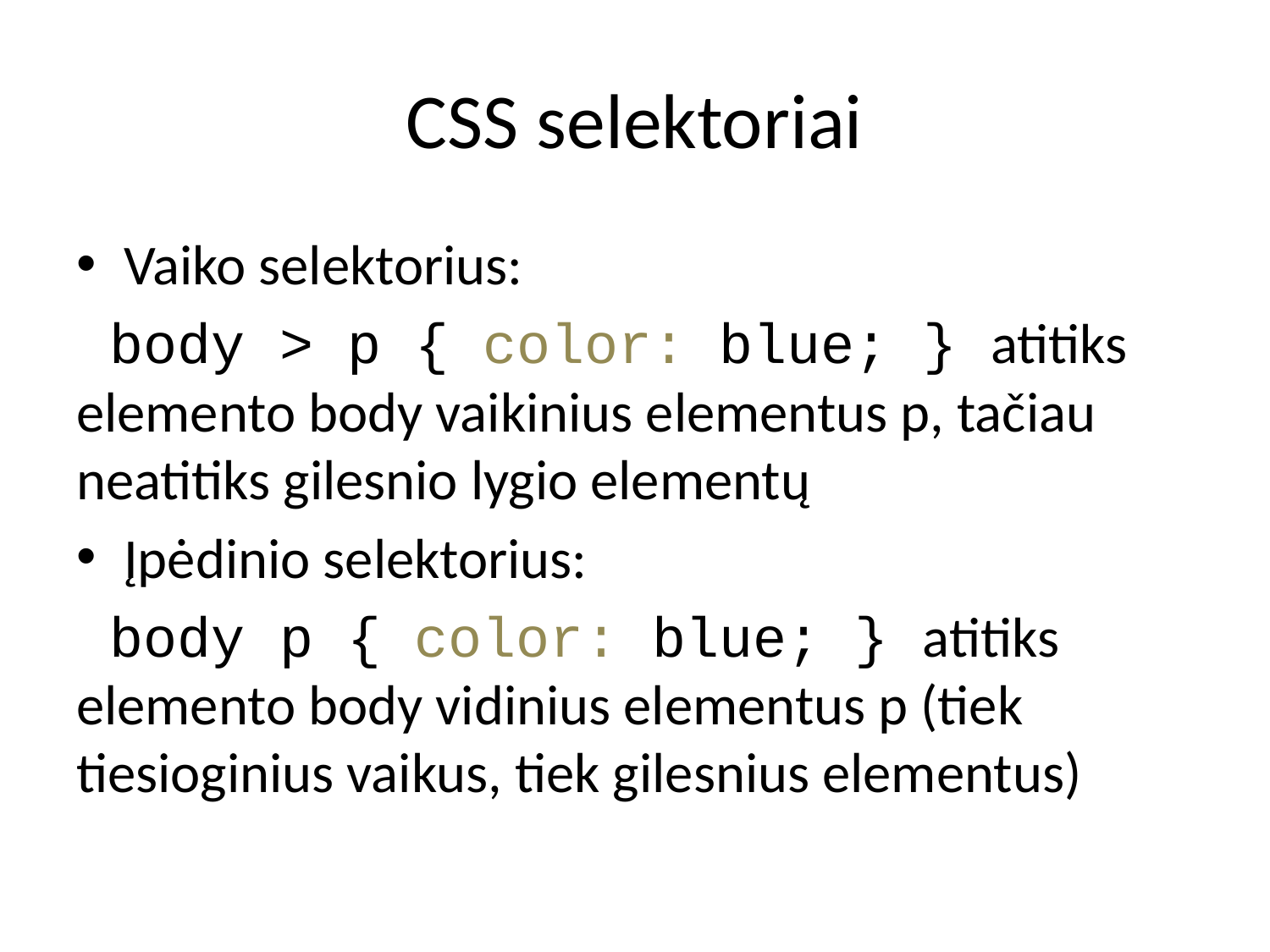

# CSS selektoriai
Vaiko selektorius:
 body > p { color: blue; } atitiks elemento body vaikinius elementus p, tačiau neatitiks gilesnio lygio elementų
Įpėdinio selektorius:
 body p { color: blue; } atitiks elemento body vidinius elementus p (tiek tiesioginius vaikus, tiek gilesnius elementus)